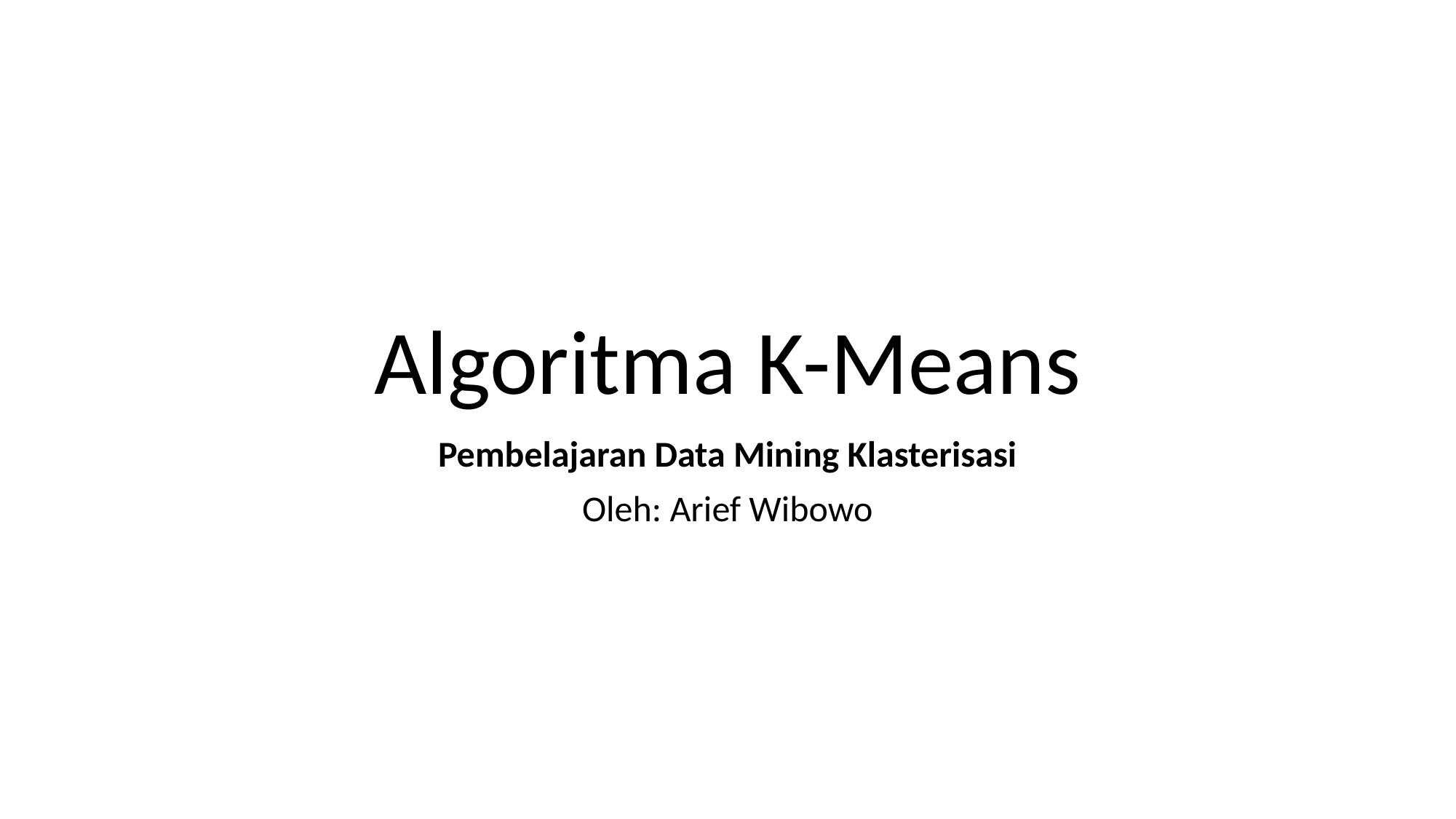

# Algoritma K-Means
Pembelajaran Data Mining Klasterisasi
Oleh: Arief Wibowo